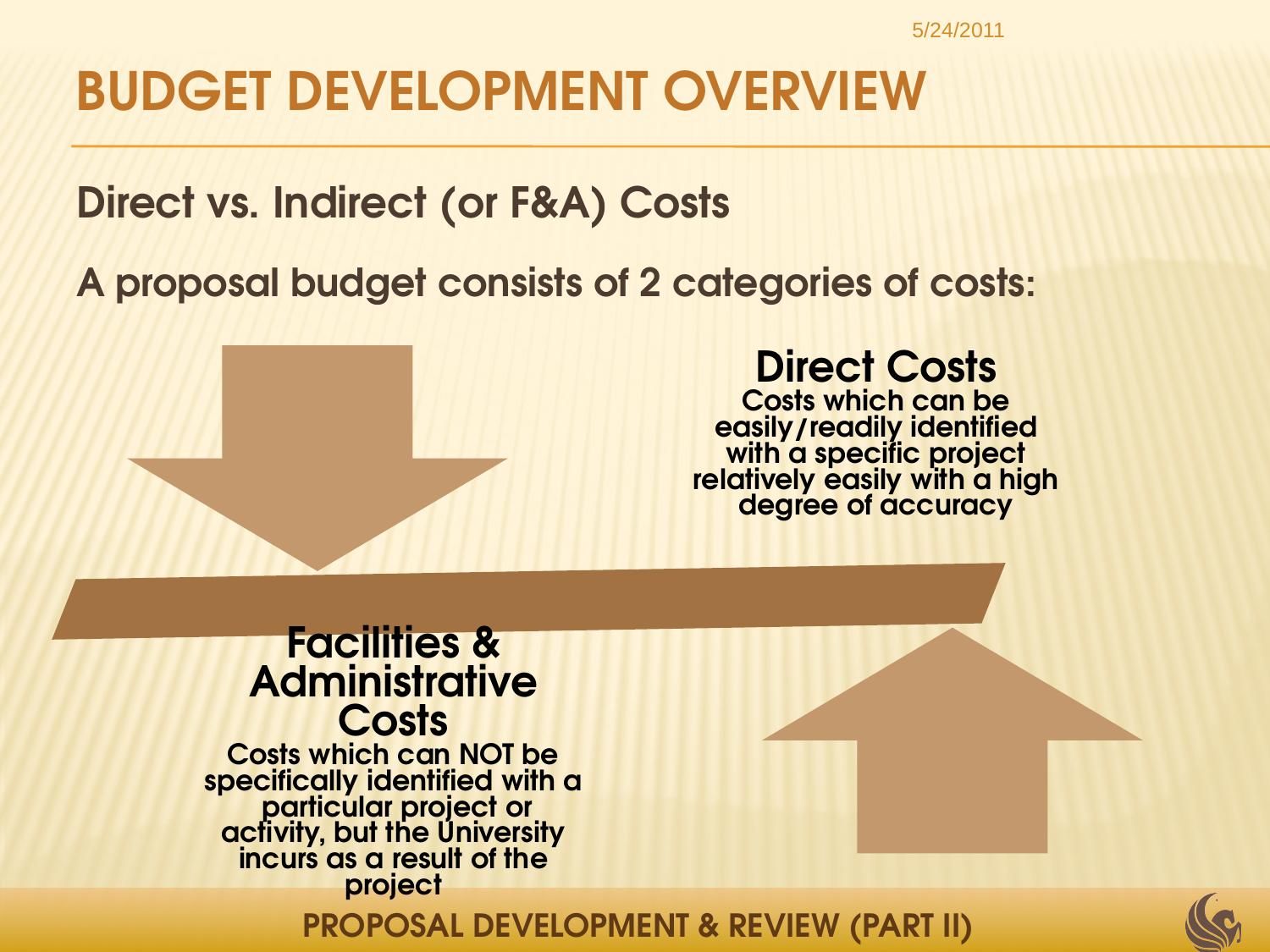

5/24/2011

BUDGET DEVELOPMENT OVERVIEW
Direct vs. Indirect (or F&A) Costs
A proposal budget consists of 2 categories of costs:

Direct Costs
Costs which can be easily/readily identified with a specific project relatively easily with a high degree of accuracy
Facilities & Administrative Costs
Costs which can NOT be specifically identified with a  particular project or activity, but the University incurs as a result of the project
15
PROPOSAL DEVELOPMENT & REVIEW (PART II)